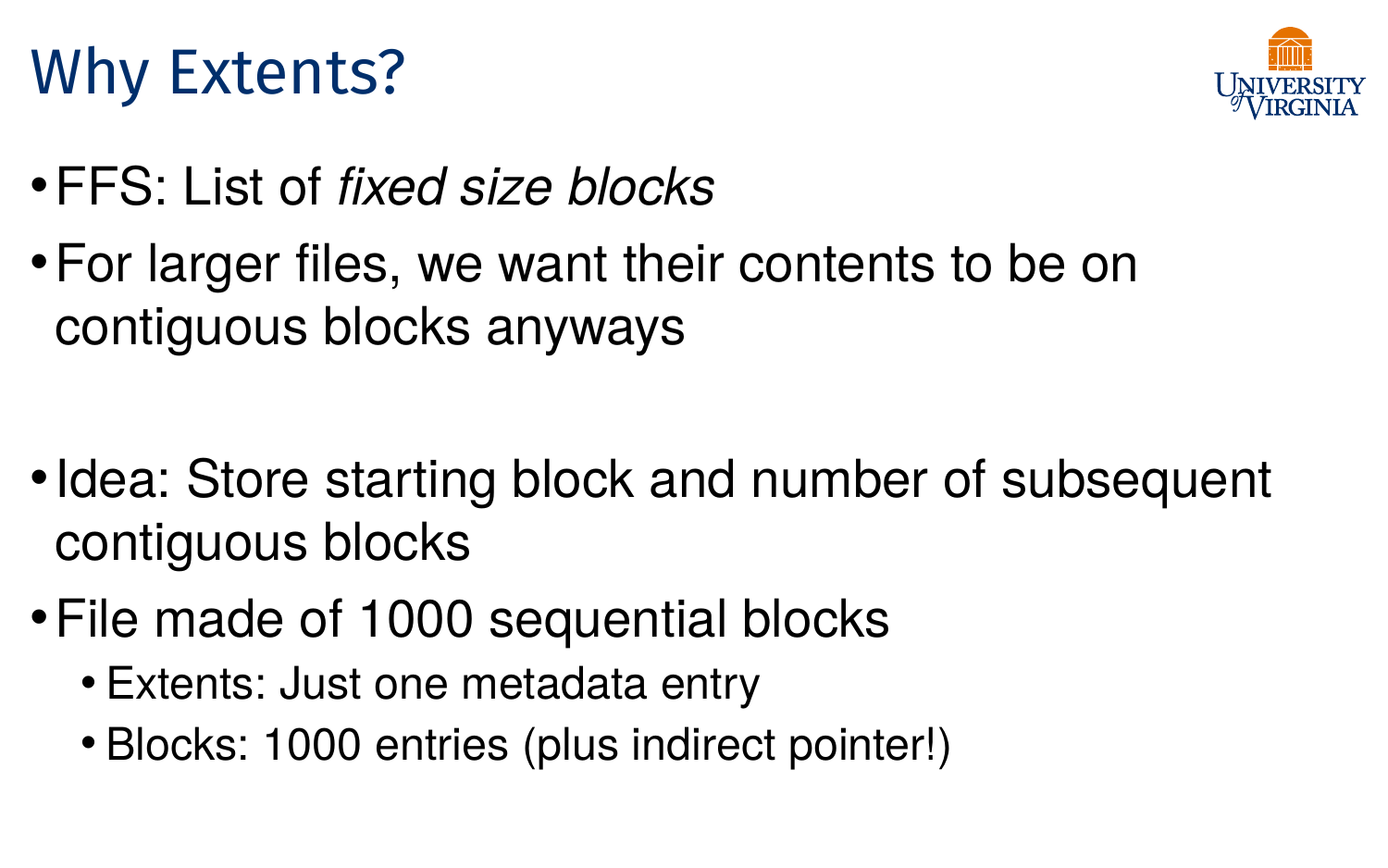

# Why Extents?
FFS: List of fixed size blocks
For larger files, we want their contents to be on contiguous blocks anyways

Idea: Store starting block and number of subsequent contiguous blocks
File made of 1000 sequential blocks
Extents: Just one metadata entry
Blocks: 1000 entries (plus indirect pointer!)